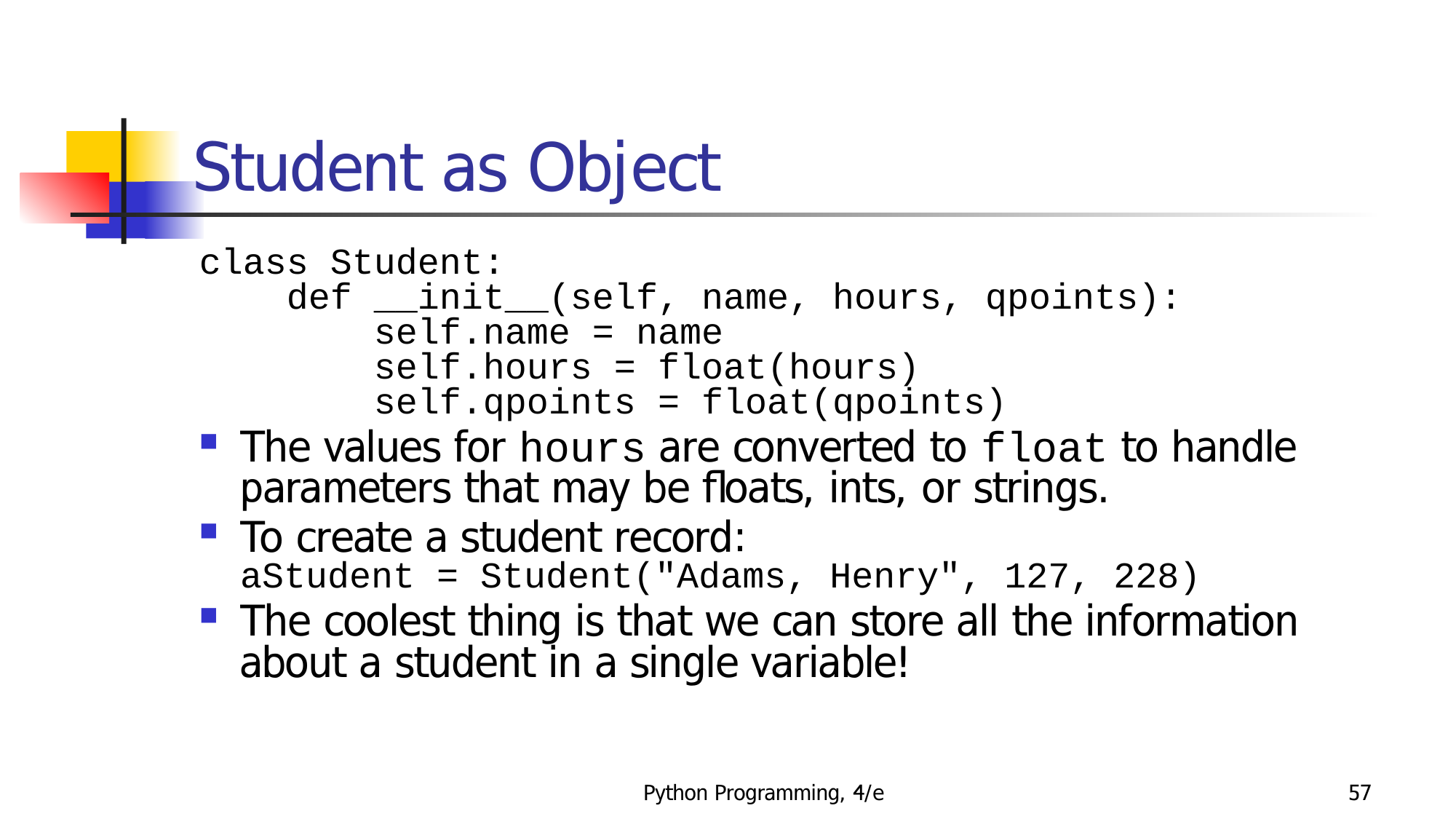

# Student as Object
class Student:
    def __init__(self, name, hours, qpoints):
        self.name = name
        self.hours = float(hours)
        self.qpoints = float(qpoints)
The values for hours are converted to float to handle parameters that may be floats, ints, or strings.
To create a student record:
aStudent = Student("Adams, Henry", 127, 228)
The coolest thing is that we can store all the information about a student in a single variable!
Python Programming, 4/e
57